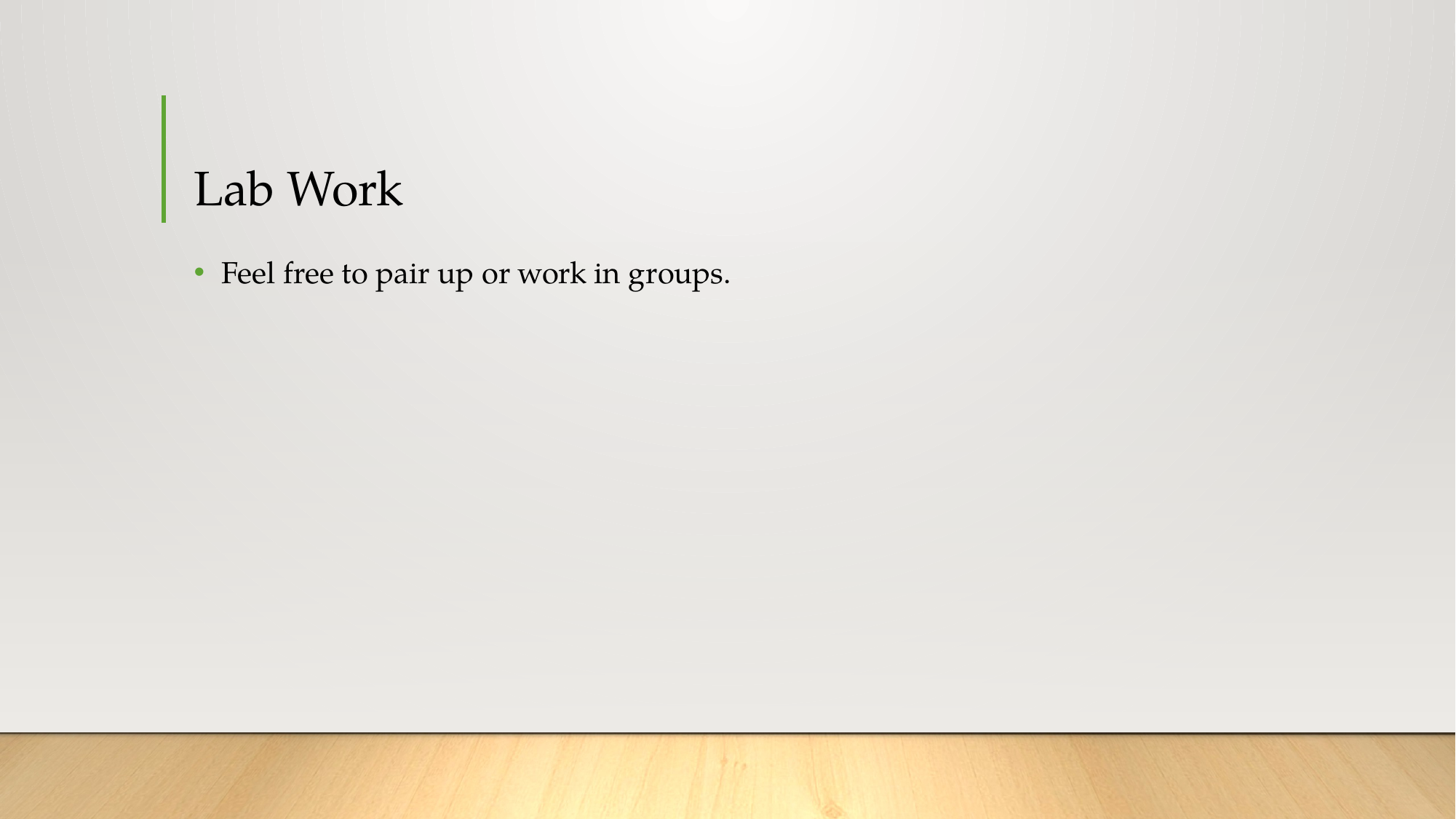

# Lab Work
Feel free to pair up or work in groups.